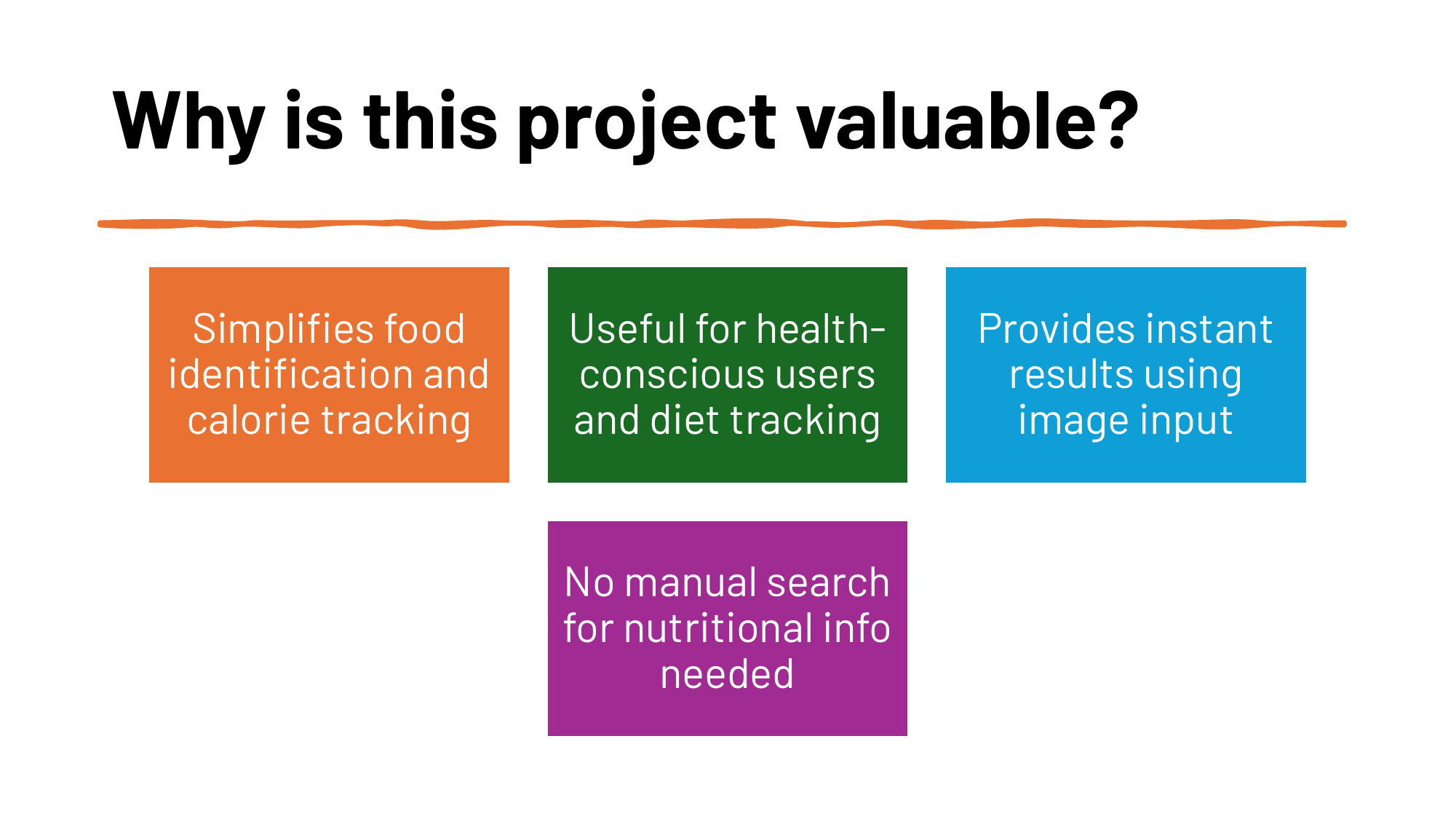

# Why is this project valuable?

Simplifies food identification and calorie tracking
Useful for health-conscious users and diet tracking
Provides instant results using image input
No manual search for nutritional info needed